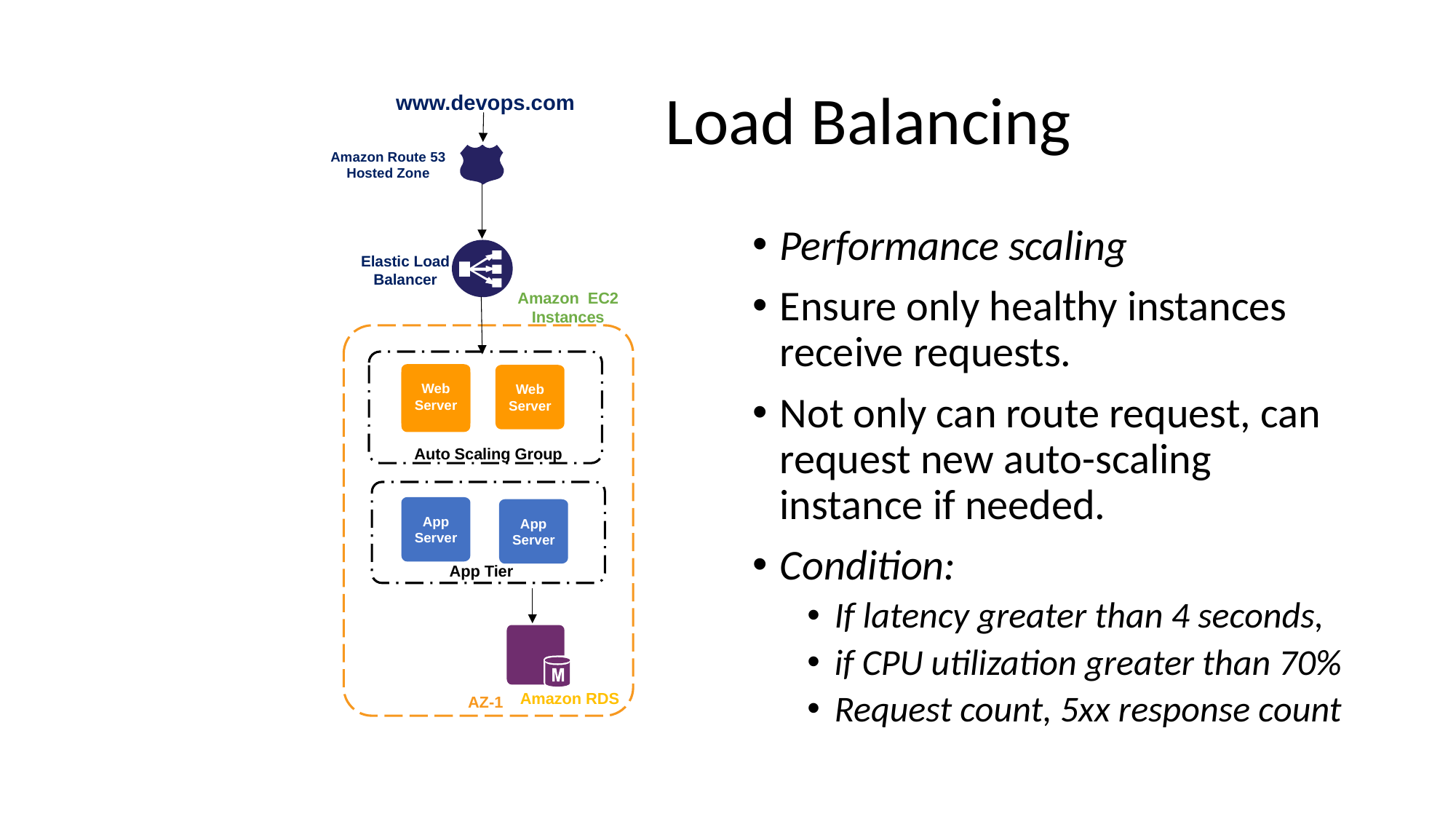

# Load Balancing
www.devops.com
Amazon Route 53
Hosted Zone

Performance scaling
Ensure only healthy instances receive requests.
Not only can route request, can request new auto-scaling instance if needed.
Condition:
If latency greater than 4 seconds,
if CPU utilization greater than 70%
Request count, 5xx response count

Elastic Load
Balancer
Amazon  EC2
Instances

Web
Server
Web
Server

Auto Scaling Group

App
Server
App
Server
App Tier

Amazon RDS
AZ-1